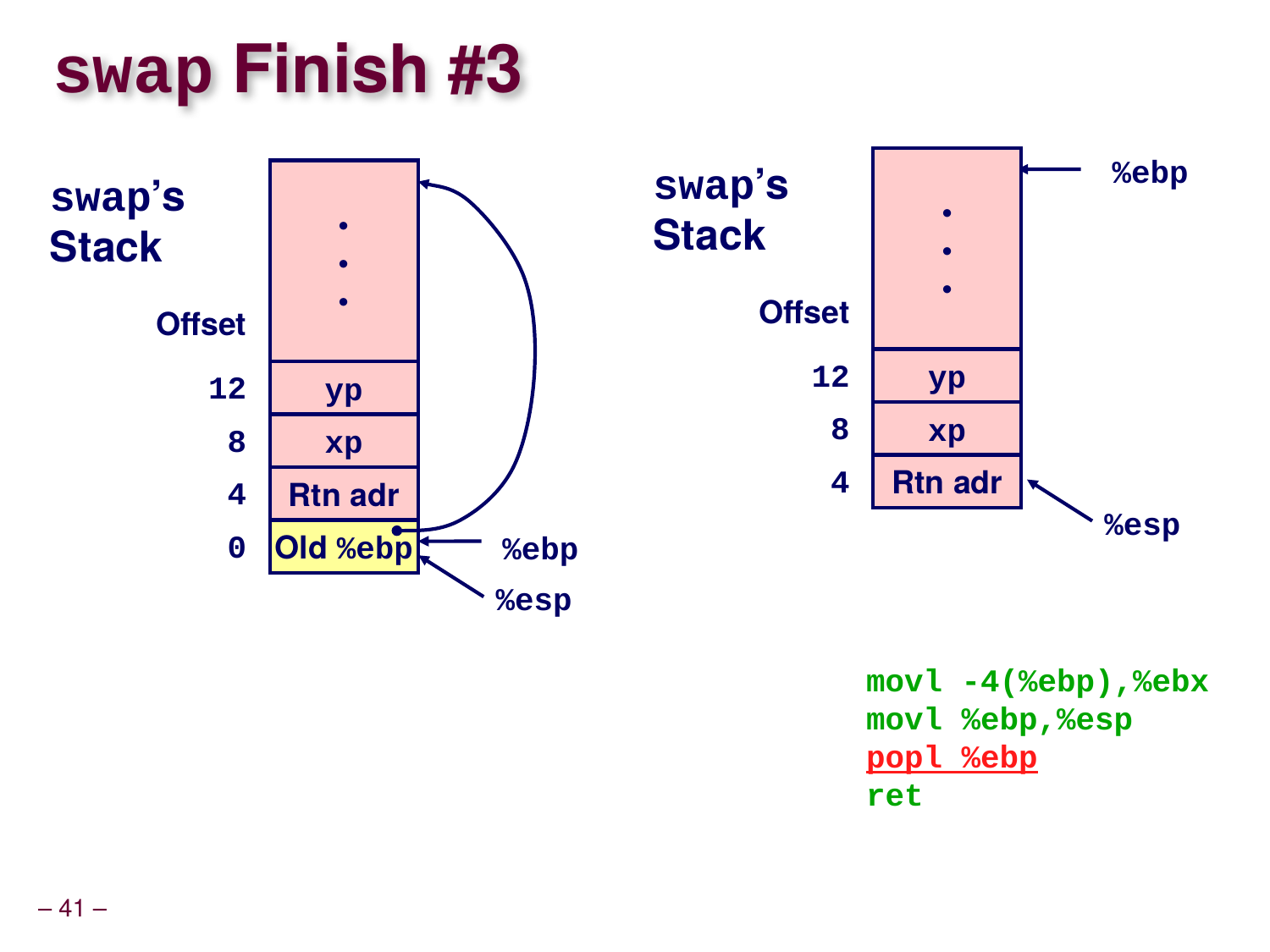

# swap Finish #3
%ebp
•
•
•
swap’s
Stack
•
•
•
swap’s
Stack

Offset
Offset
12
yp
12
yp
 8
xp
 8
xp
 4
Rtn adr
 4
Rtn adr

%esp
 0
Old %ebp
%ebp

%esp
	movl -4(%ebp),%ebx
	movl %ebp,%esp
	popl %ebp
	ret